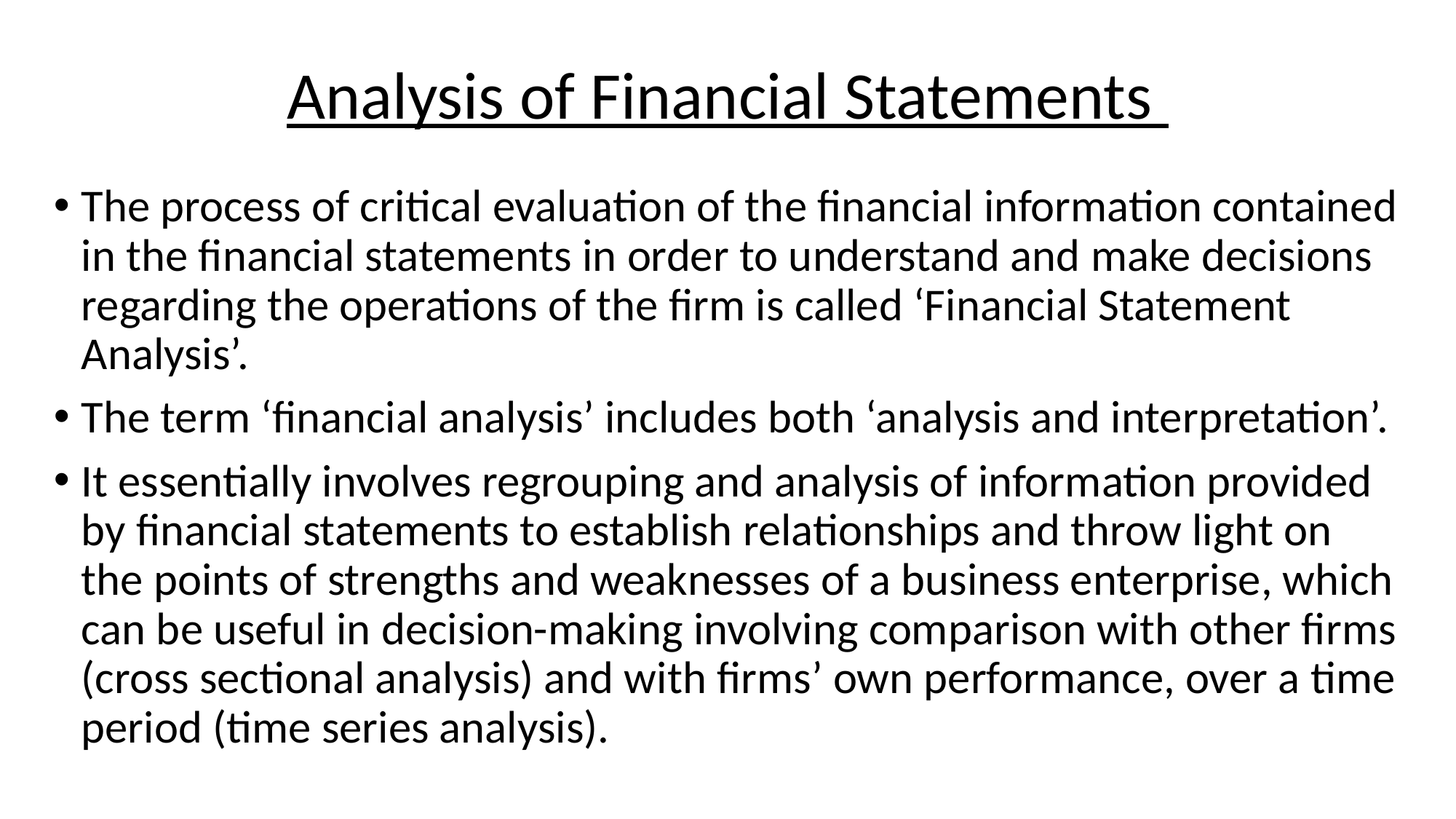

# Analysis of Financial Statements
The process of critical evaluation of the financial information contained in the financial statements in order to understand and make decisions regarding the operations of the firm is called ‘Financial Statement Analysis’.
The term ‘financial analysis’ includes both ‘analysis and interpretation’.
It essentially involves regrouping and analysis of information provided by financial statements to establish relationships and throw light on the points of strengths and weaknesses of a business enterprise, which can be useful in decision-making involving comparison with other firms (cross sectional analysis) and with firms’ own performance, over a time period (time series analysis).